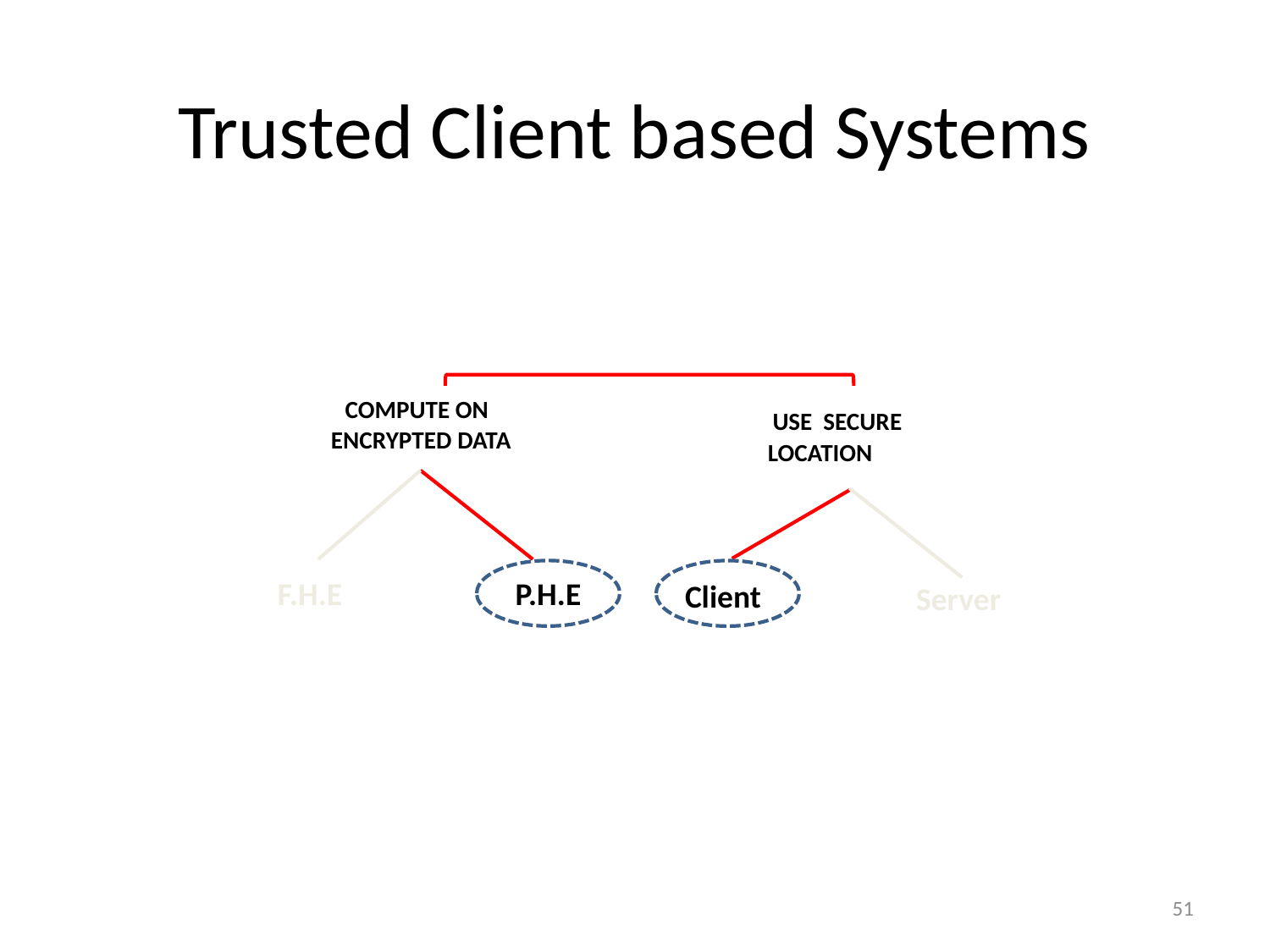

# Trusted Client based Systems

  COMPUTE ON
ENCRYPTED DATA
      USE  SECURE
       LOCATION

        F.H.E
          P.H.E
          Client
          Server

51